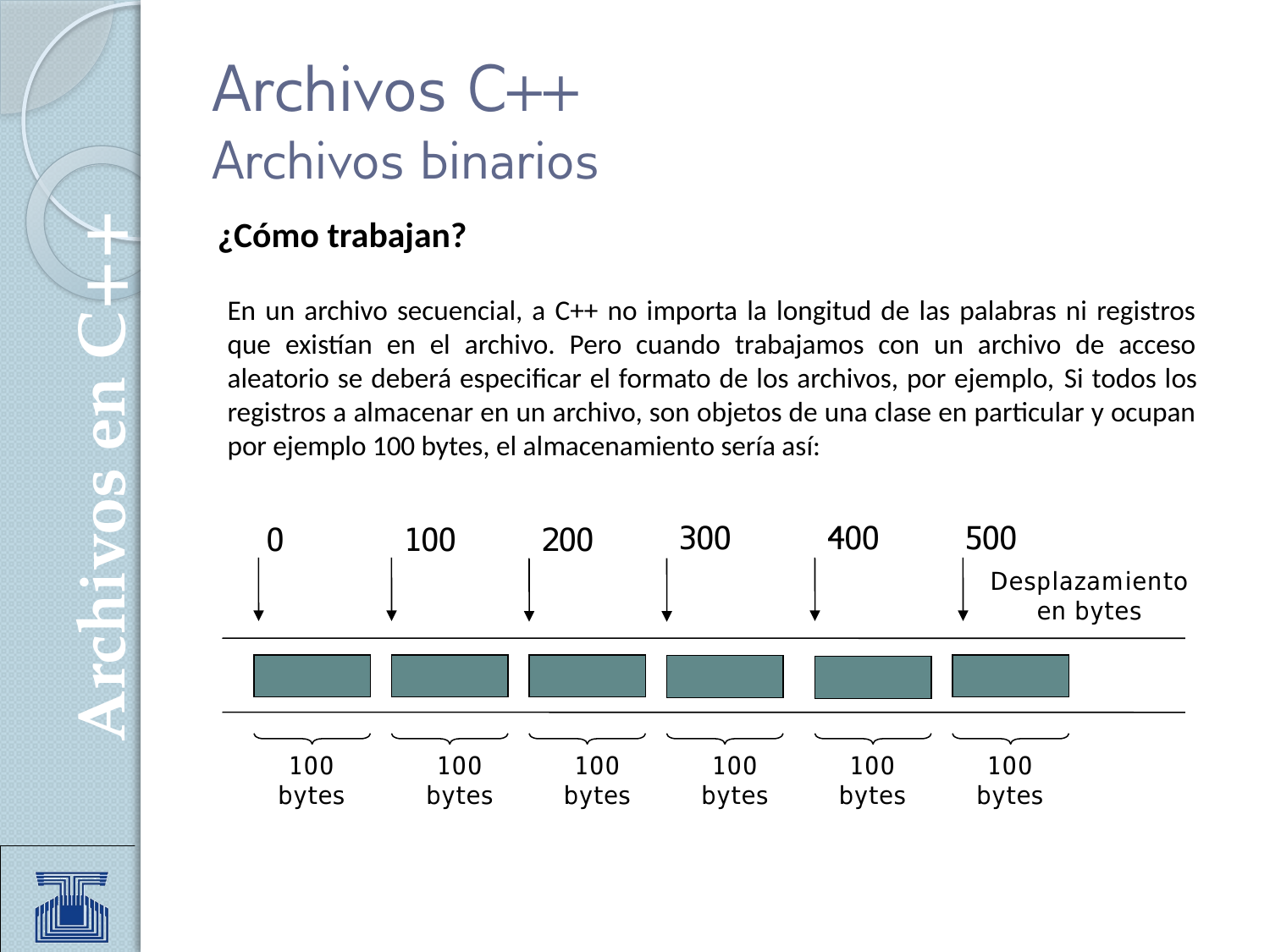

# Archivos C++ Archivos binarios
¿Cómo trabajan?
En un archivo secuencial, a C++ no importa la longitud de las palabras ni registros que existían en el archivo. Pero cuando trabajamos con un archivo de acceso aleatorio se deberá especificar el formato de los archivos, por ejemplo, Si todos los registros a almacenar en un archivo, son objetos de una clase en particular y ocupan por ejemplo 100 bytes, el almacenamiento sería así:

Archivos en C++
300
400
500
0
100
200

Desplazamiento
en bytes

100
bytes
100
bytes
100
bytes
100
bytes
100
bytes
100
bytes